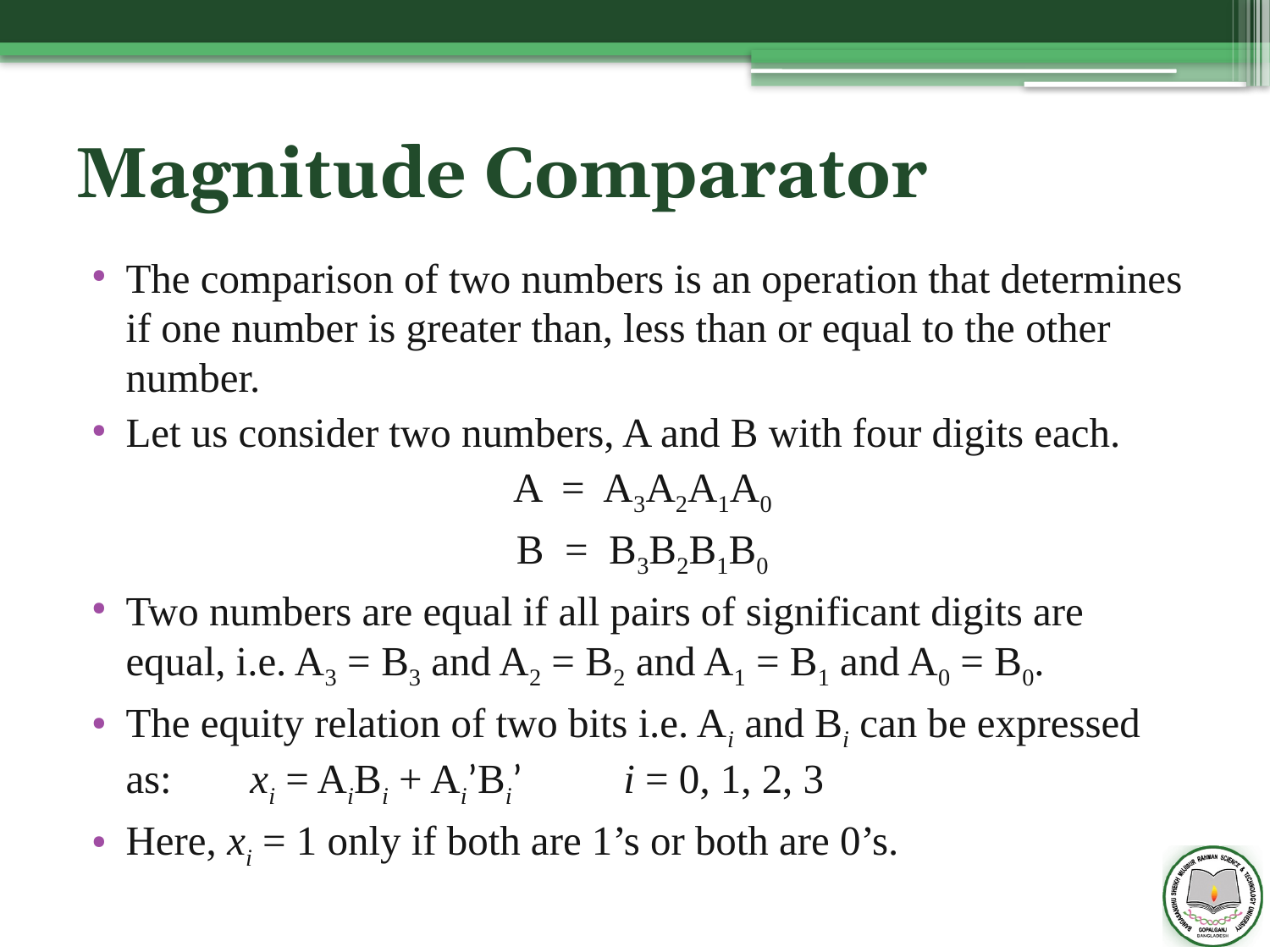

# Magnitude Comparator
The comparison of two numbers is an operation that determines if one number is greater than, less than or equal to the other number.
Let us consider two numbers, A and B with four digits each.
A  =  A3A2A1A0
B  =  B3B2B1B0
Two numbers are equal if all pairs of significant digits are equal, i.e. A3 = B3 and A2 = B2 and A1 = B1 and A0 = B0.
The equity relation of two bits i.e. Ai and Bi can be expressed as:		xi = AiBi + Ai’Bi’	i = 0, 1, 2, 3
Here, xi = 1 only if both are 1’s or both are 0’s.